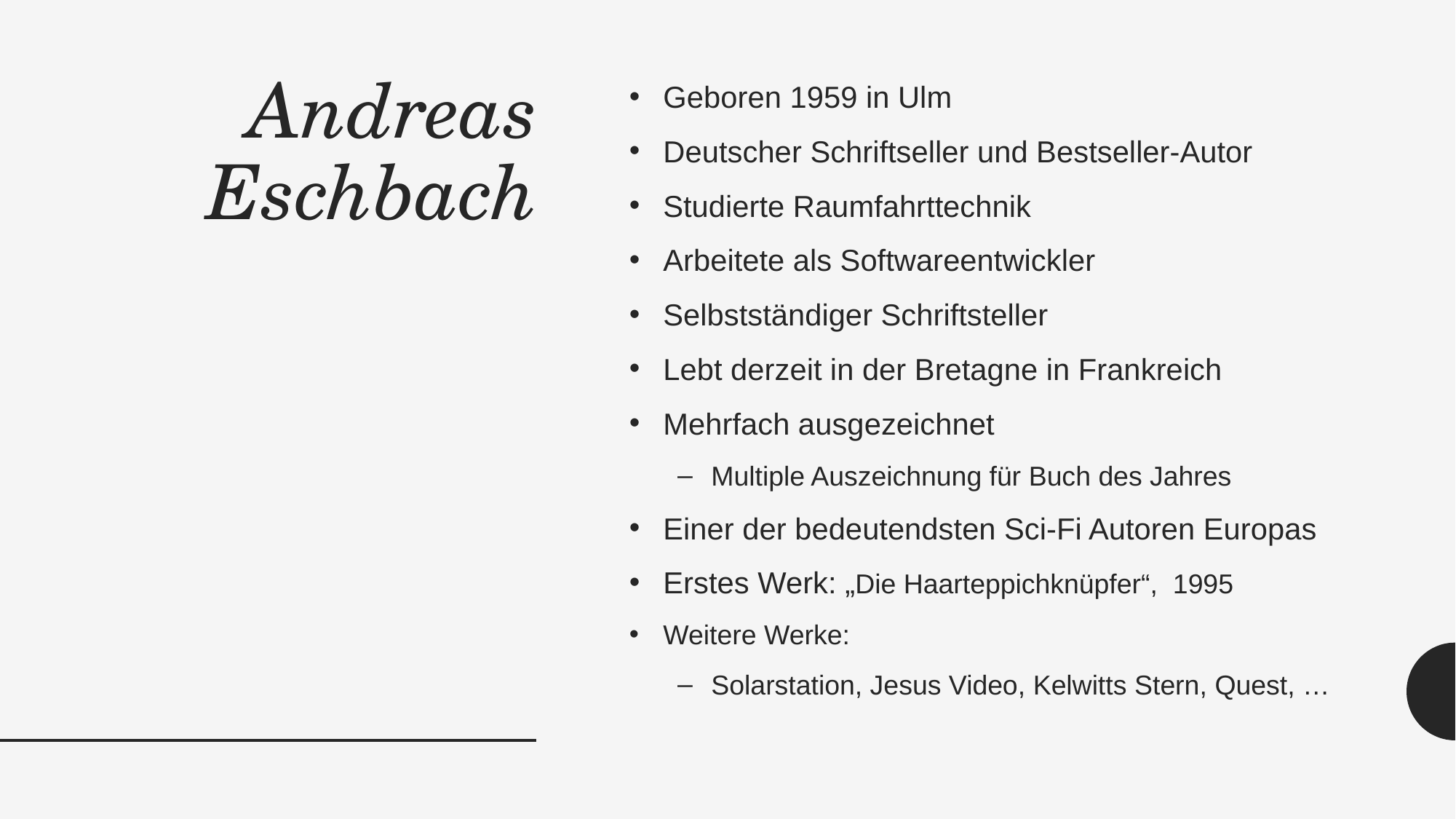

# Andreas Eschbach
Geboren 1959 in Ulm
Deutscher Schriftseller und Bestseller-Autor
Studierte Raumfahrttechnik
Arbeitete als Softwareentwickler
Selbstständiger Schriftsteller
Lebt derzeit in der Bretagne in Frankreich
Mehrfach ausgezeichnet
Multiple Auszeichnung für Buch des Jahres
Einer der bedeutendsten Sci-Fi Autoren Europas
Erstes Werk: „Die Haarteppichknüpfer“,  1995
Weitere Werke:
Solarstation, Jesus Video, Kelwitts Stern, Quest, …